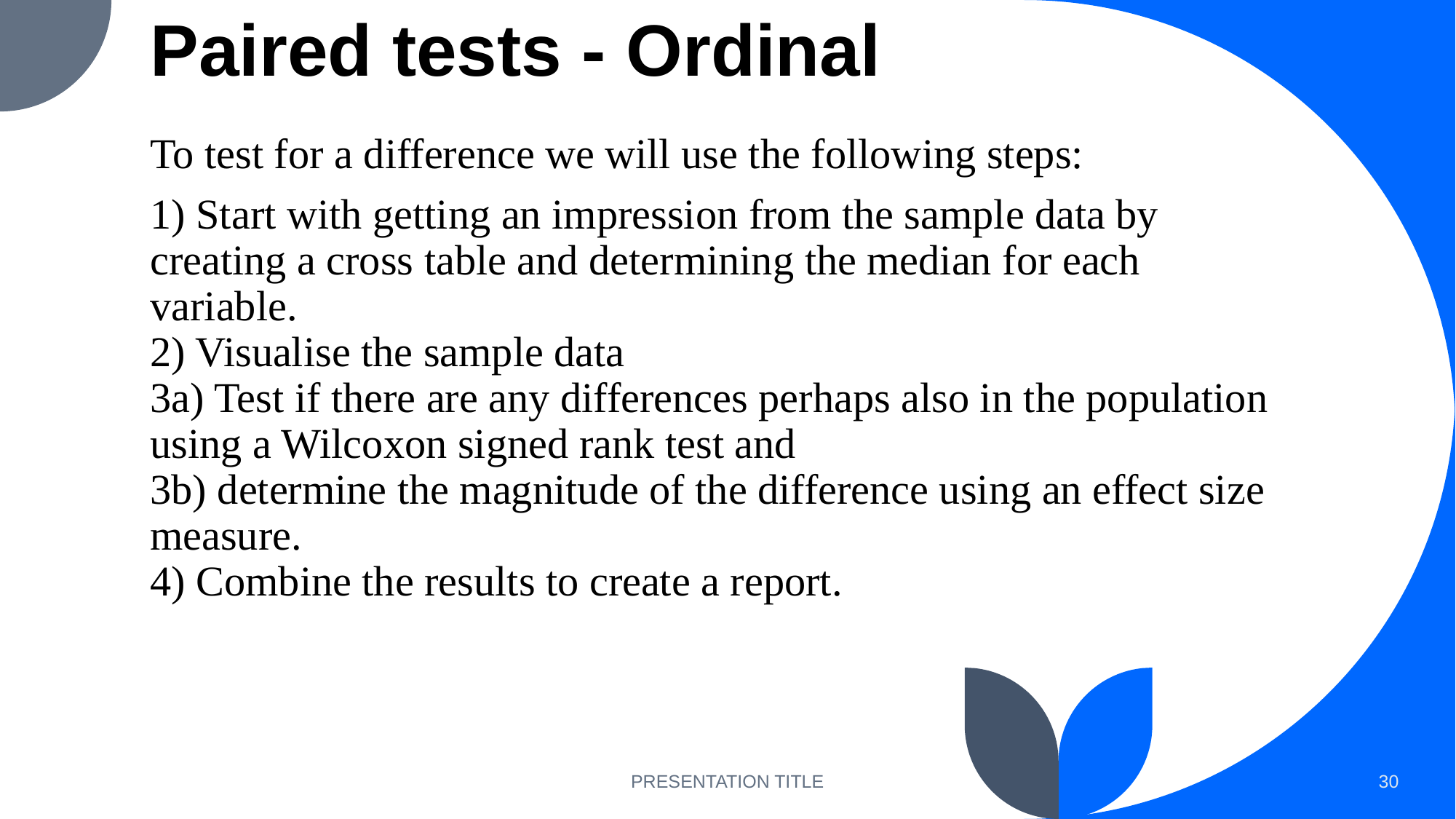

# Paired tests - Ordinal
To test for a difference we will use the following steps:
1) Start with getting an impression from the sample data by creating a cross table and determining the median for each variable.
2) Visualise the sample data
3a) Test if there are any differences perhaps also in the population using a Wilcoxon signed rank test and
3b) determine the magnitude of the difference using an effect size measure.
4) Combine the results to create a report.
PRESENTATION TITLE
30